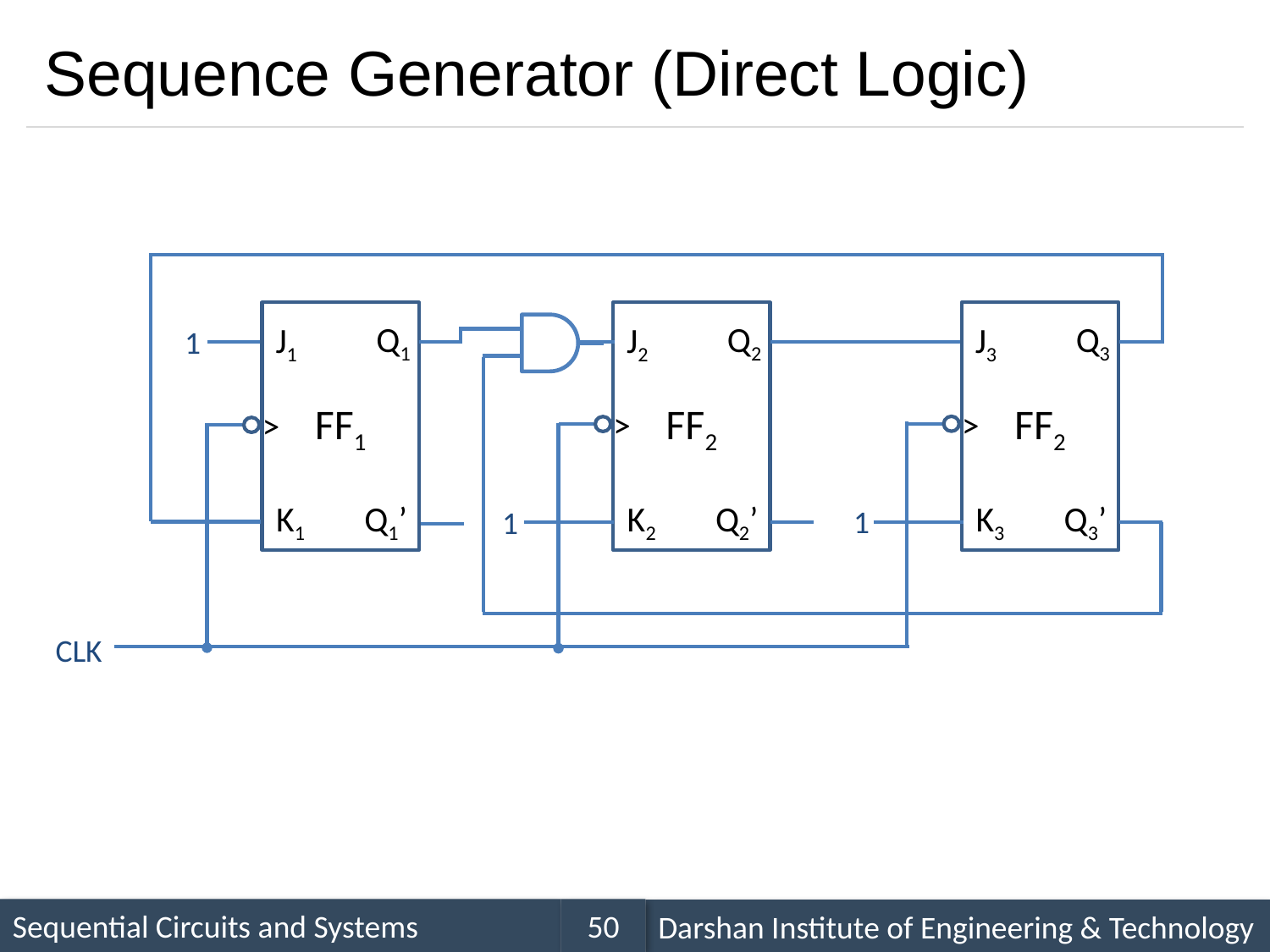

# Sequence Generator (Direct Logic)
FF1
Q1
J1
>
K1
Q1’
FF2
Q2
J2
>
K2
Q2’
FF2
Q3
J3
>
K3
Q3’

1

1
1
CLK